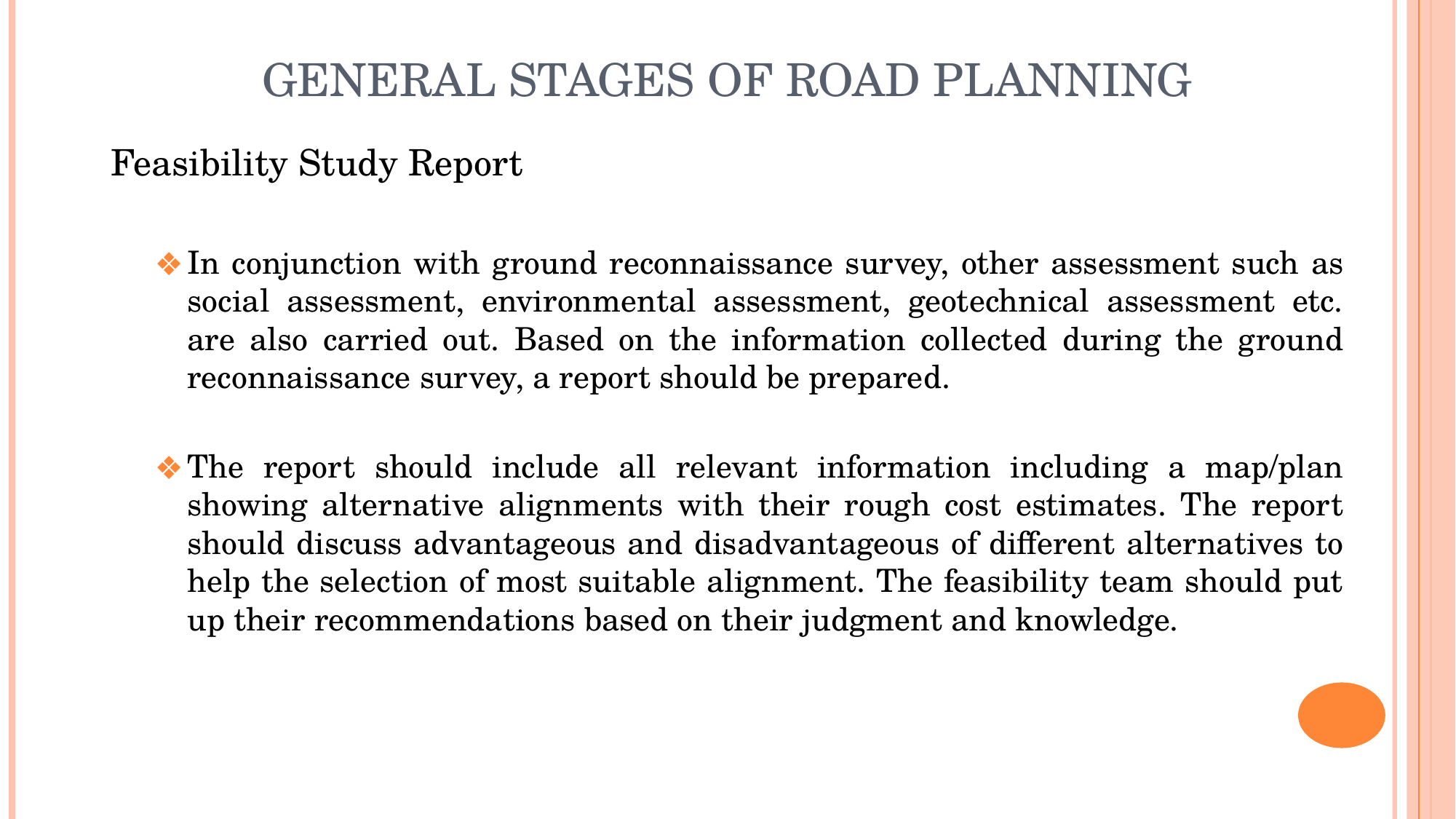

# GENERAL STAGES OF ROAD PLANNING
Feasibility Study Report

In conjunction with ground reconnaissance survey, other assessment such as social assessment, environmental assessment, geotechnical assessment etc. are also carried out. Based on the information collected during the ground reconnaissance survey, a report should be prepared.

The report should include all relevant information including a map/plan showing alternative alignments with their rough cost estimates. The report should discuss advantageous and disadvantageous of different alternatives to help the selection of most suitable alignment. The feasibility team should put up their recommendations based on their judgment and knowledge.